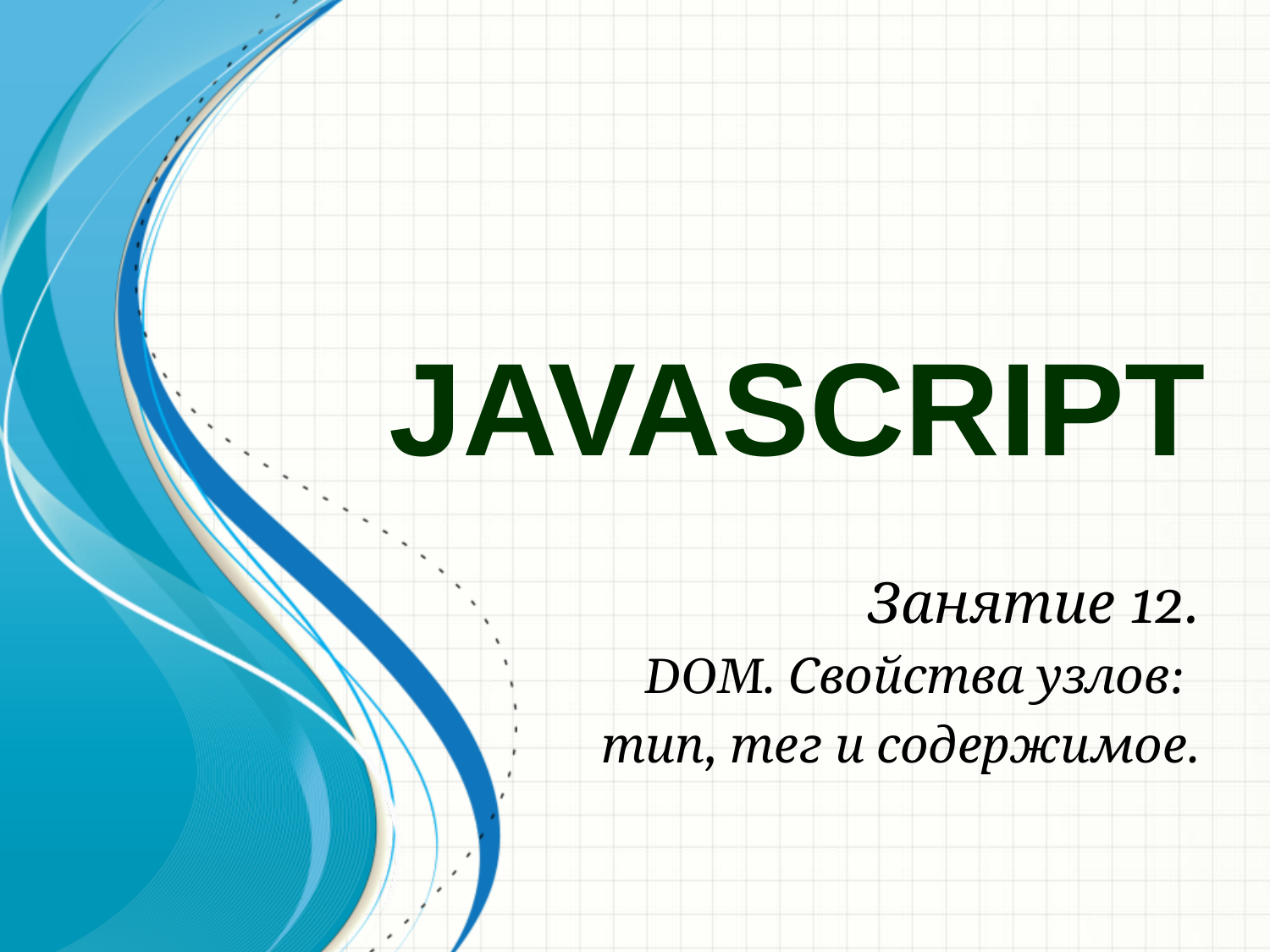

# JavaScript
Занятие 12.
DOM. Свойства узлов:
тип, тег и содержимое.